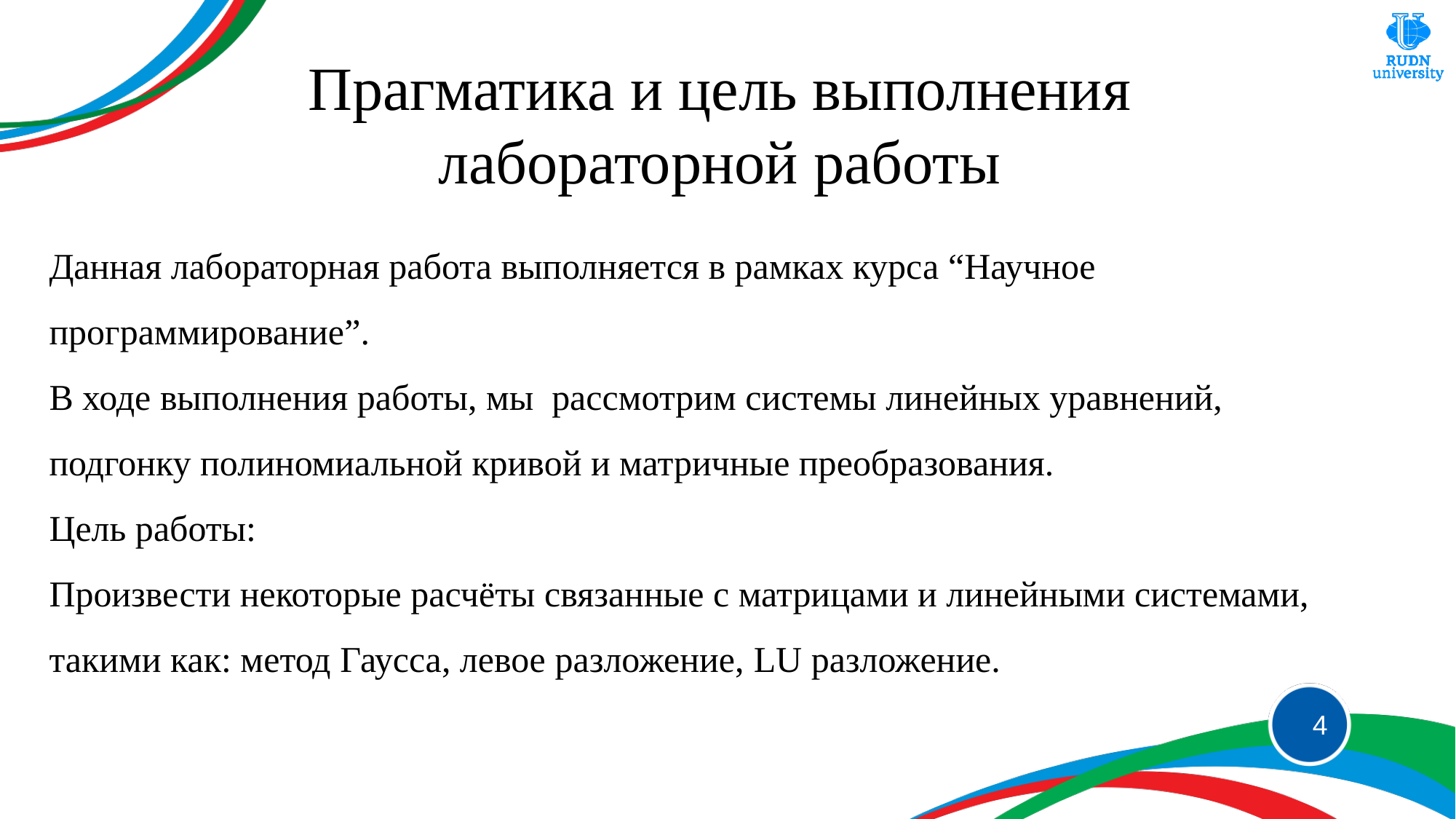

# Прагматика и цель выполнения лабораторной работы
Данная лабораторная работа выполняется в рамках курса “Научное программирование”.
В ходе выполнения работы, мы  рассмотрим системы линейных уравнений, подгонку полиномиальной кривой и матричные преобразования.
Цель работы:
Произвести некоторые расчёты связанные с матрицами и линейными системами, такими как: метод Гаусса, левое разложение, LU разложение.